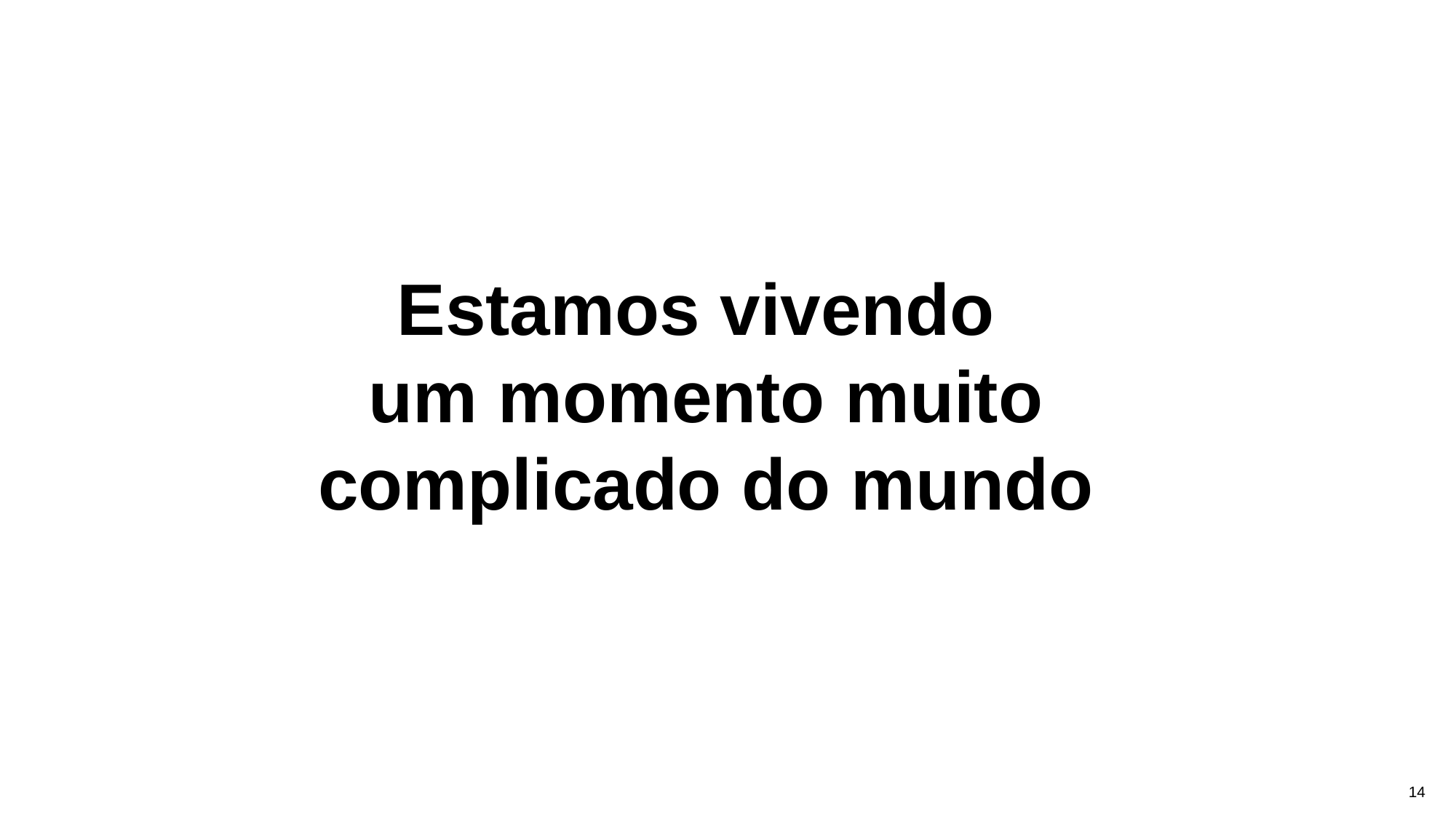

Estamos vivendo
um momento muito complicado do mundo